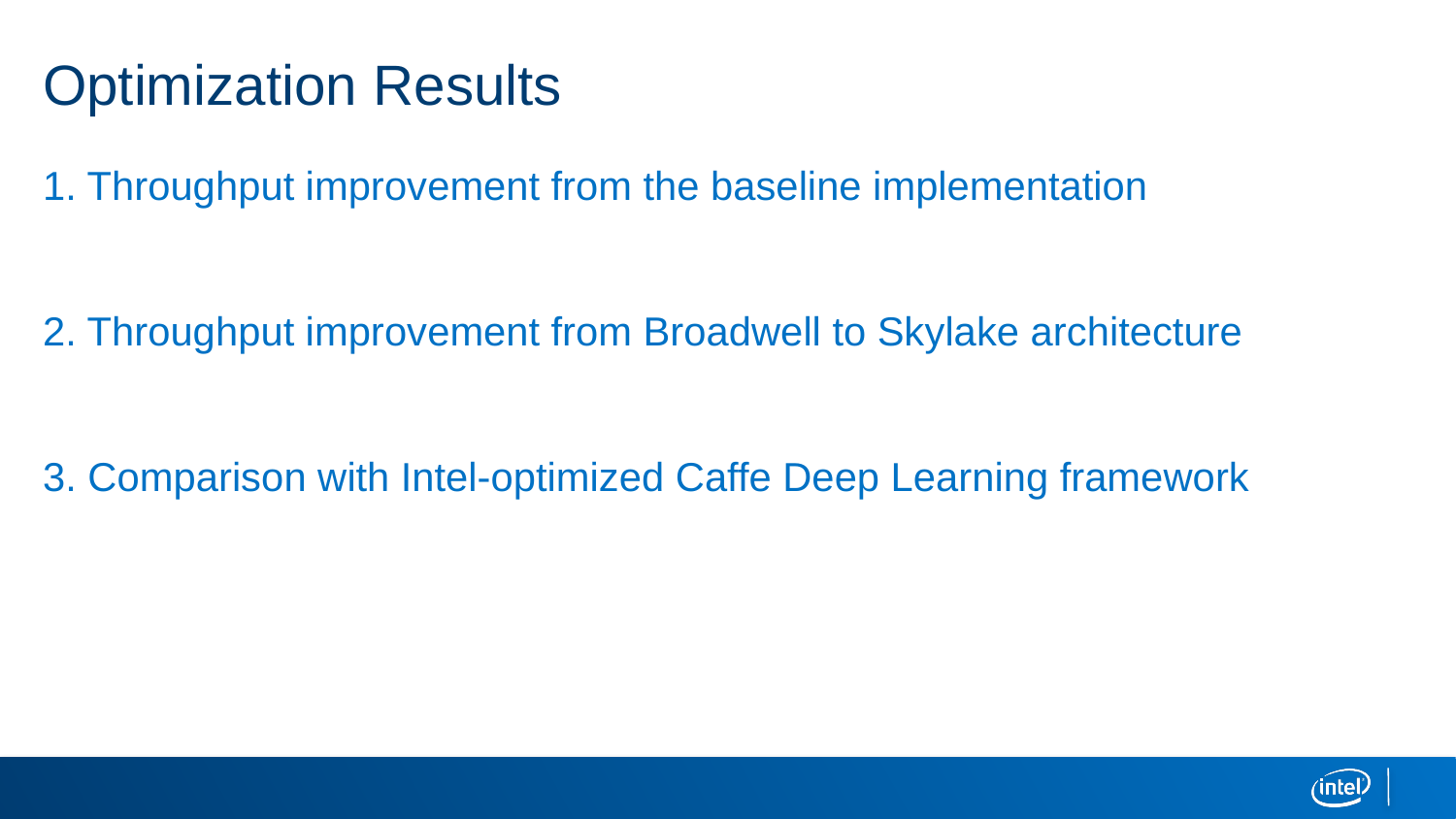

# Optimization Results
1. Throughput improvement from the baseline implementation

2. Throughput improvement from Broadwell to Skylake architecture

3. Comparison with Intel-optimized Caffe Deep Learning framework